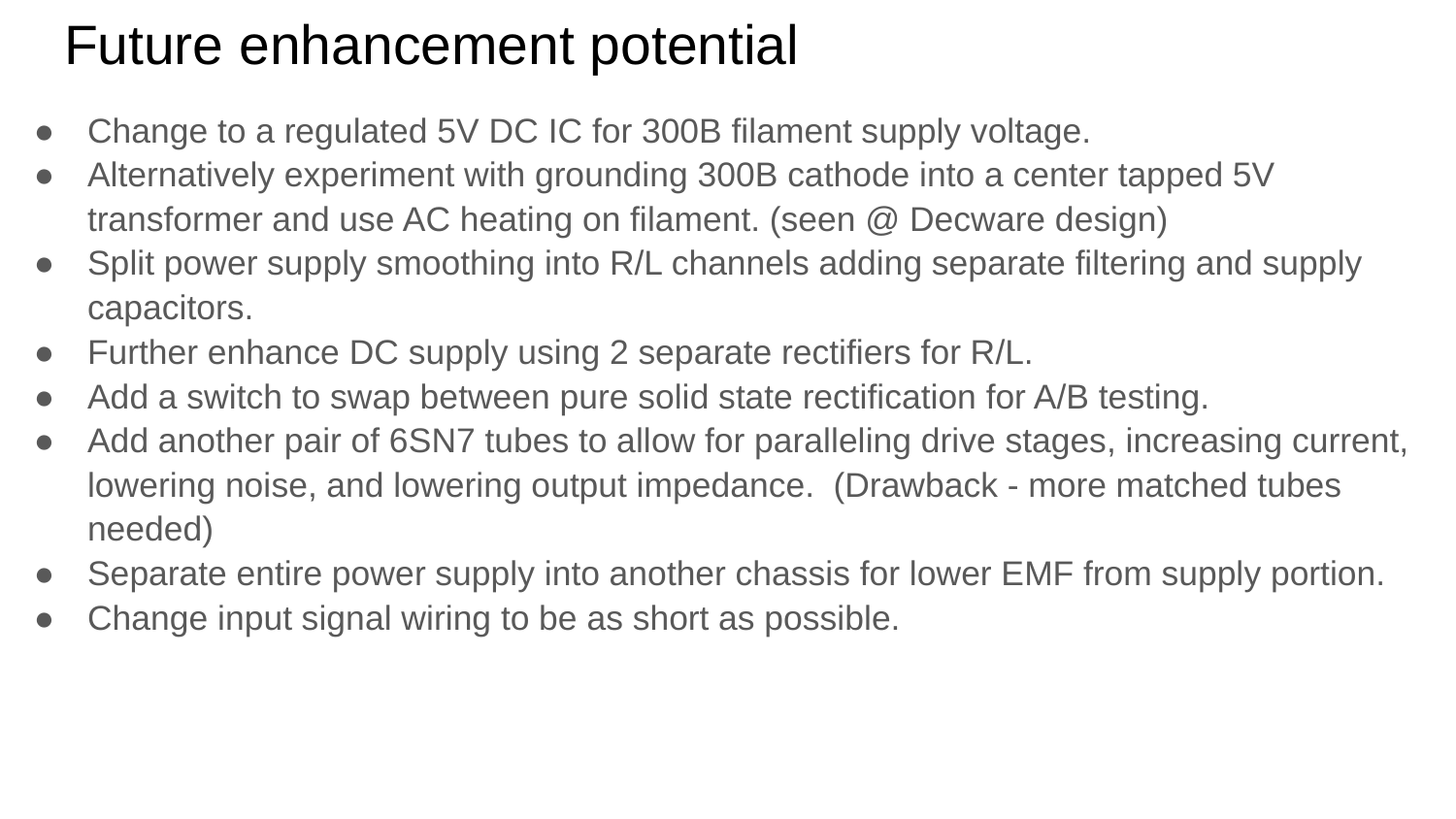

# Future enhancement potential
Change to a regulated 5V DC IC for 300B filament supply voltage.
Alternatively experiment with grounding 300B cathode into a center tapped 5V transformer and use AC heating on filament. (seen @ Decware design)
Split power supply smoothing into R/L channels adding separate filtering and supply capacitors.
Further enhance DC supply using 2 separate rectifiers for R/L.
Add a switch to swap between pure solid state rectification for A/B testing.
Add another pair of 6SN7 tubes to allow for paralleling drive stages, increasing current, lowering noise, and lowering output impedance.  (Drawback - more matched tubes needed)
Separate entire power supply into another chassis for lower EMF from supply portion.
Change input signal wiring to be as short as possible.